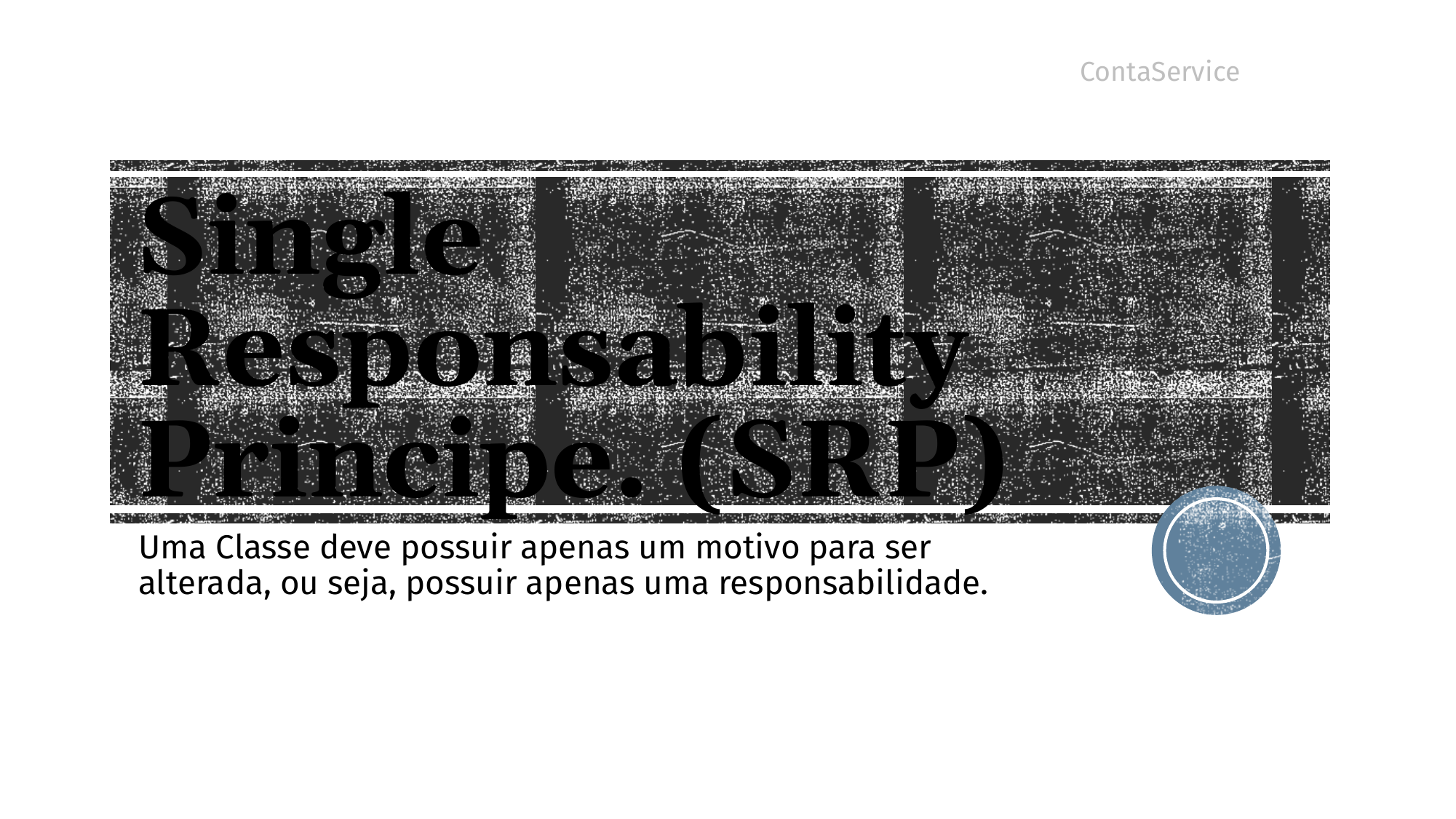

ContaService
# Single Responsability Principe. (SRP)
Uma Classe deve possuir apenas um motivo para ser alterada, ou seja, possuir apenas uma responsabilidade.